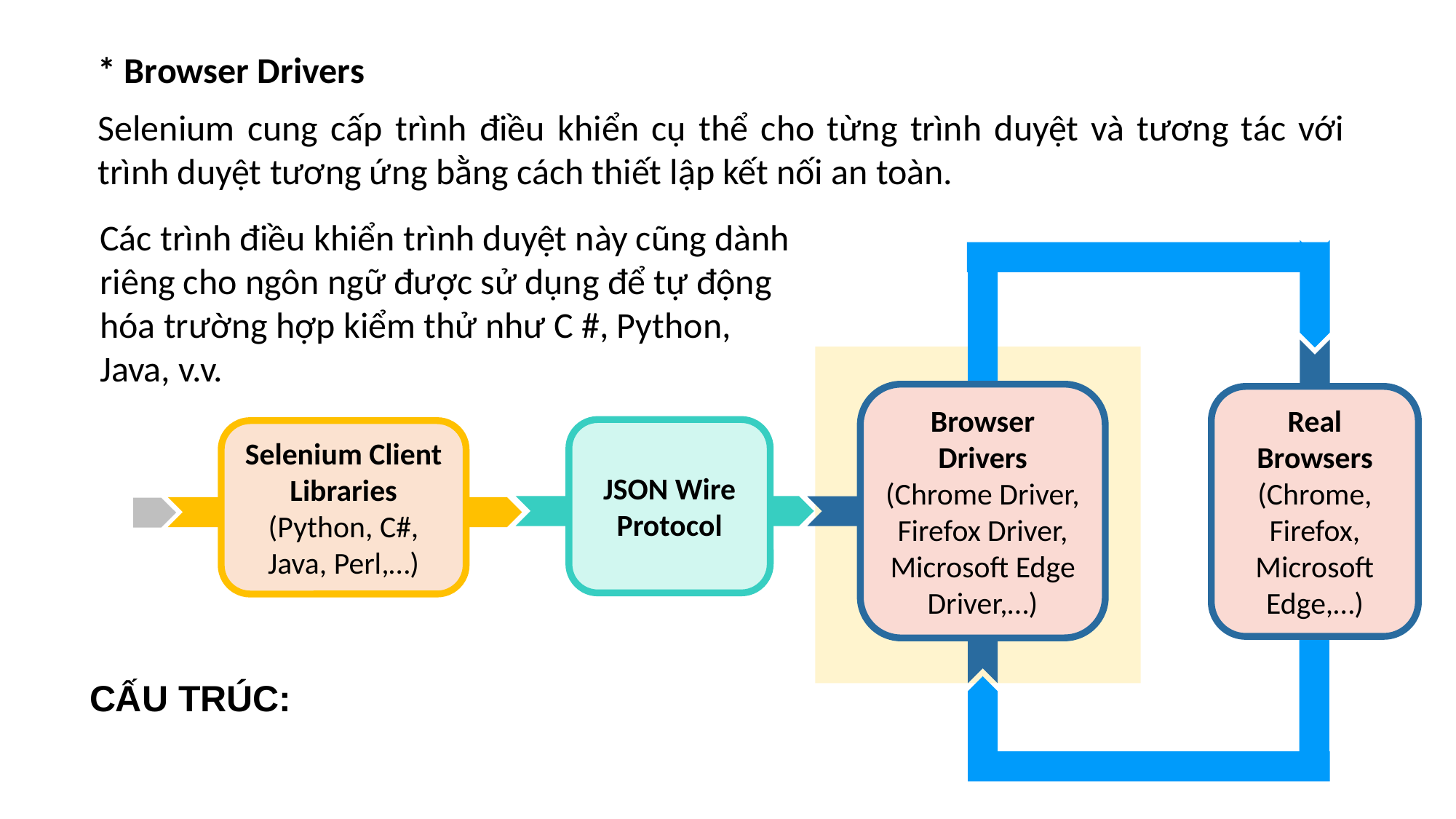

* Browser Drivers
Selenium cung cấp trình điều khiển cụ thể cho từng trình duyệt và tương tác với trình duyệt tương ứng bằng cách thiết lập kết nối an toàn.
Các trình điều khiển trình duyệt này cũng dành riêng cho ngôn ngữ được sử dụng để tự động hóa trường hợp kiểm thử như C #, Python, Java, v.v.

Browser Drivers
(Chrome Driver, Firefox Driver, Microsoft Edge Driver,…)
Real Browsers
(Chrome, Firefox, Microsoft Edge,…)

JSON Wire Protocol

Selenium Client Libraries
(Python, C#, Java, Perl,…)

CẤU TRÚC: